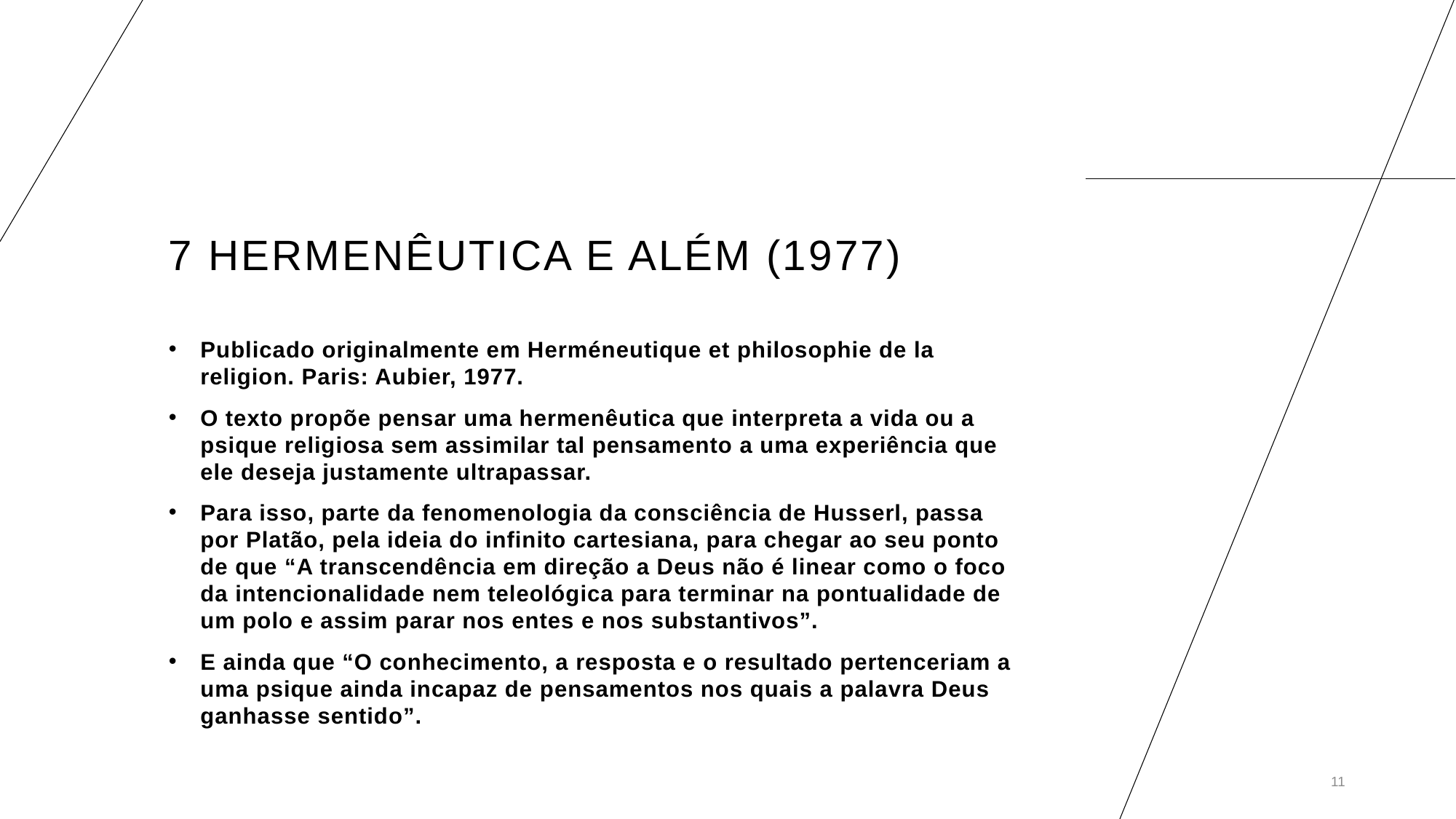

# 7 Hermenêutica e além (1977)
Publicado originalmente em Herméneutique et philosophie de la religion. Paris: Aubier, 1977.
O texto propõe pensar uma hermenêutica que interpreta a vida ou a psique religiosa sem assimilar tal pensamento a uma experiência que ele deseja justamente ultrapassar.
Para isso, parte da fenomenologia da consciência de Husserl, passa por Platão, pela ideia do infinito cartesiana, para chegar ao seu ponto de que “A transcendência em direção a Deus não é linear como o foco da intencionalidade nem teleológica para terminar na pontualidade de um polo e assim parar nos entes e nos substantivos”.
E ainda que “O conhecimento, a resposta e o resultado pertenceriam a uma psique ainda incapaz de pensamentos nos quais a palavra Deus ganhasse sentido”.
11